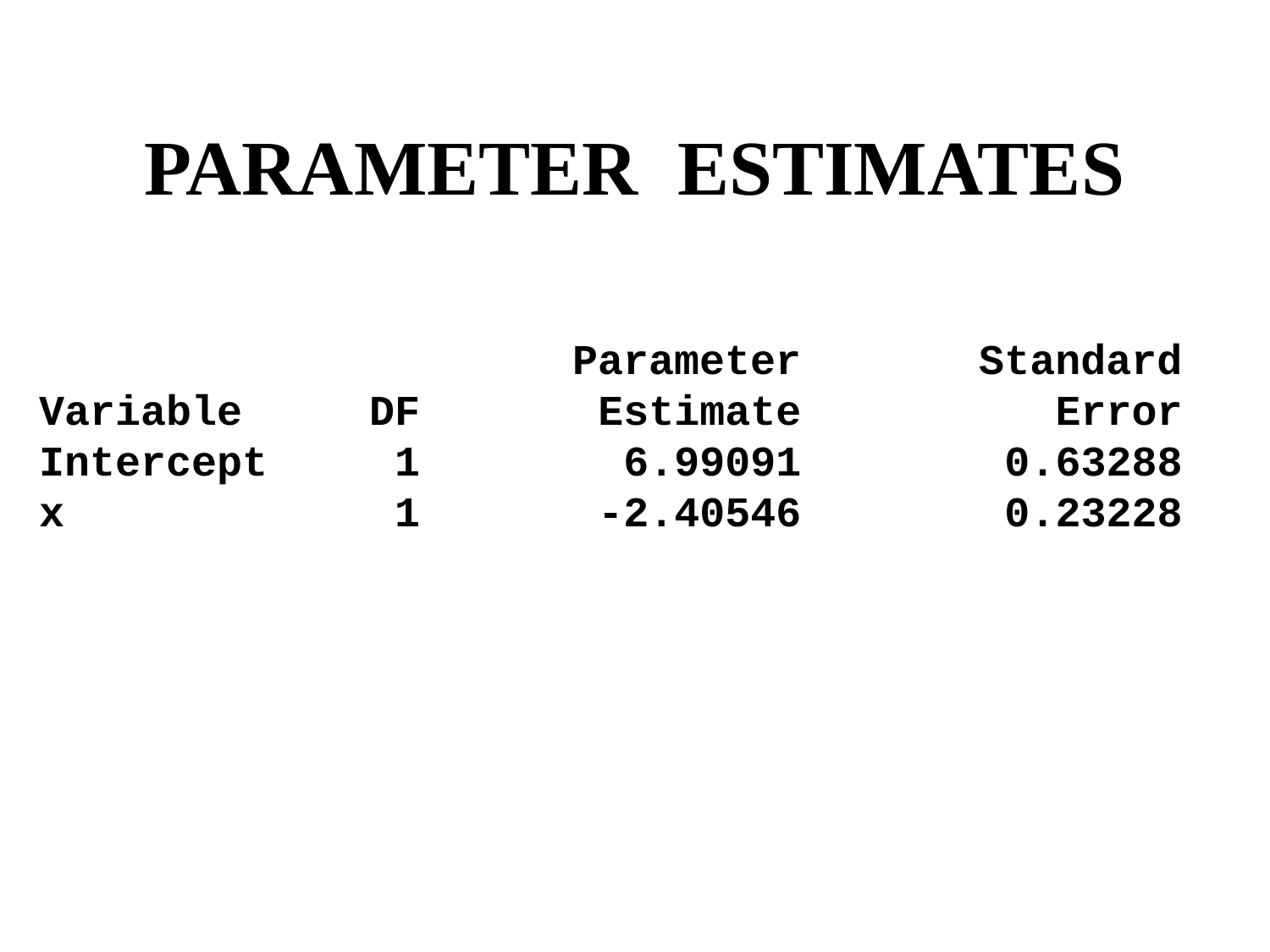

# PARAMETER  ESTIMATES

                     Parameter       Standard
Variable     DF       Estimate          Error
Intercept     1        6.99091        0.63288
x             1       -2.40546        0.23228